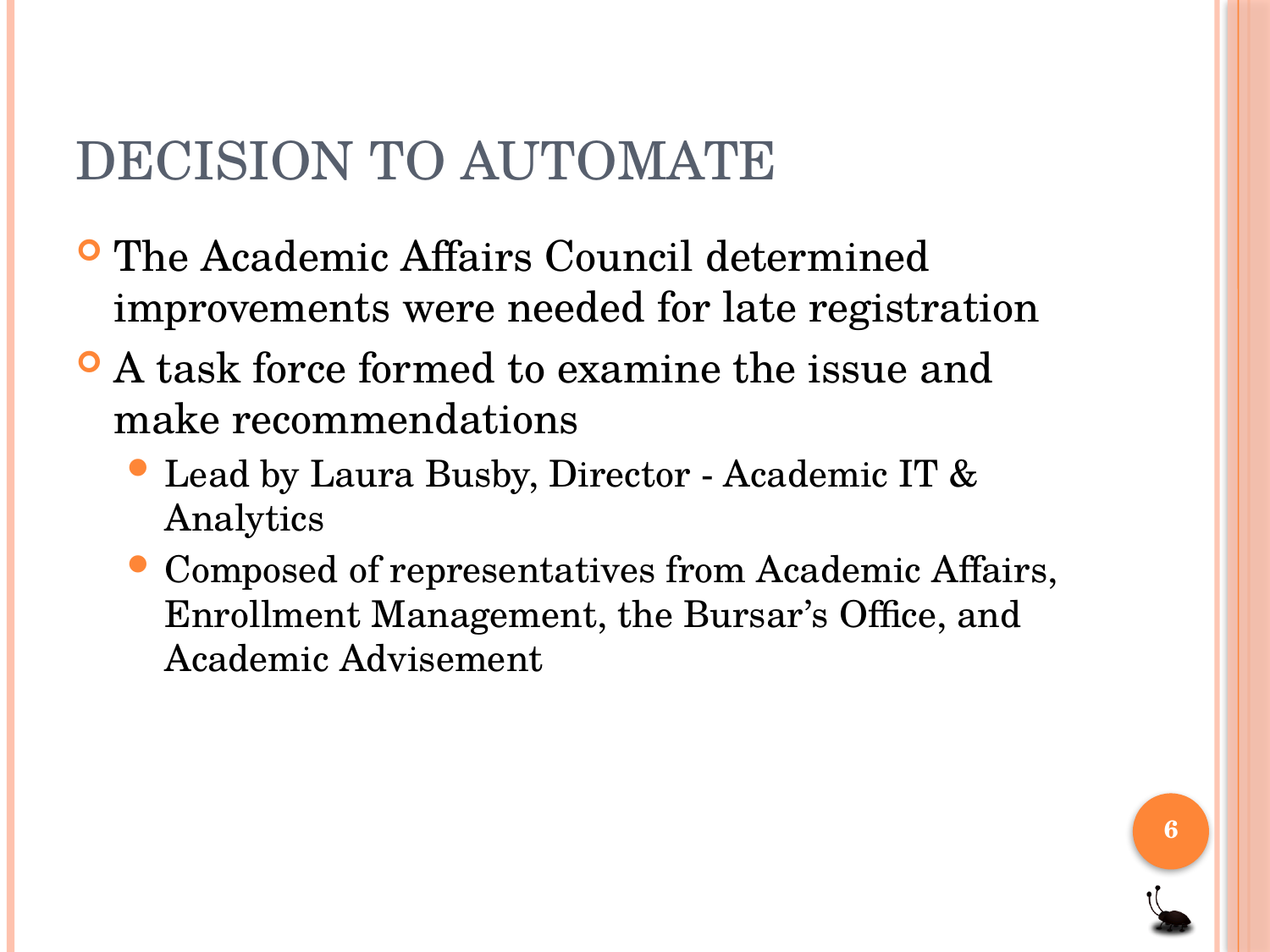

# Decision to Automate
The Academic Affairs Council determined improvements were needed for late registration
A task force formed to examine the issue and make recommendations
Lead by Laura Busby, Director - Academic IT & Analytics
Composed of representatives from Academic Affairs, Enrollment Management, the Bursar’s Office, and Academic Advisement

6